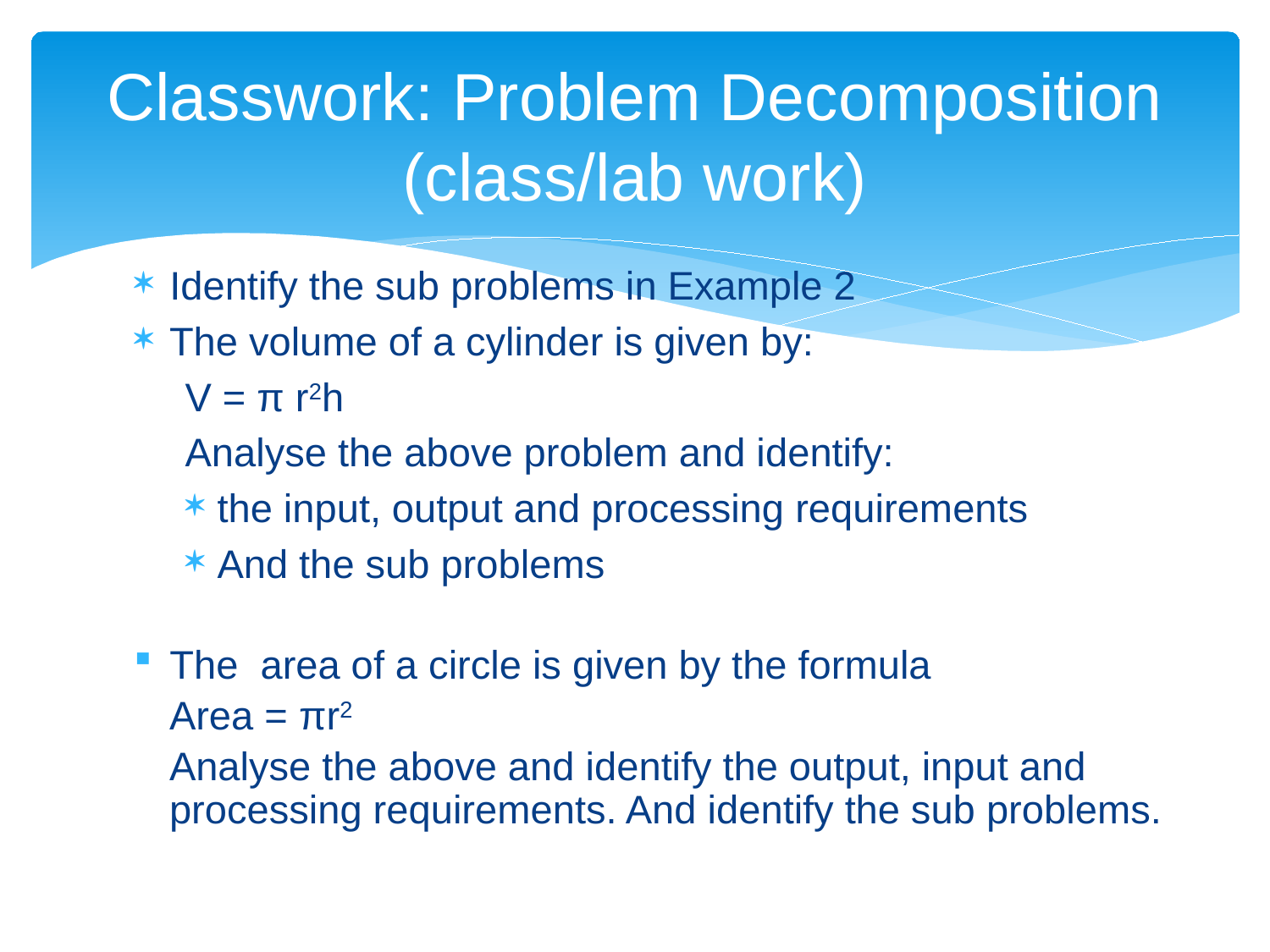

# Classwork: Problem Decomposition (class/lab work)
Identify the sub problems in Example 2
The volume of a cylinder is given by:
V = π r2h
Analyse the above problem and identify:
the input, output and processing requirements
And the sub problems

The  area of a circle is given by the formula
		Area = πr2
	Analyse the above and identify the output, input and processing requirements. And identify the sub problems.